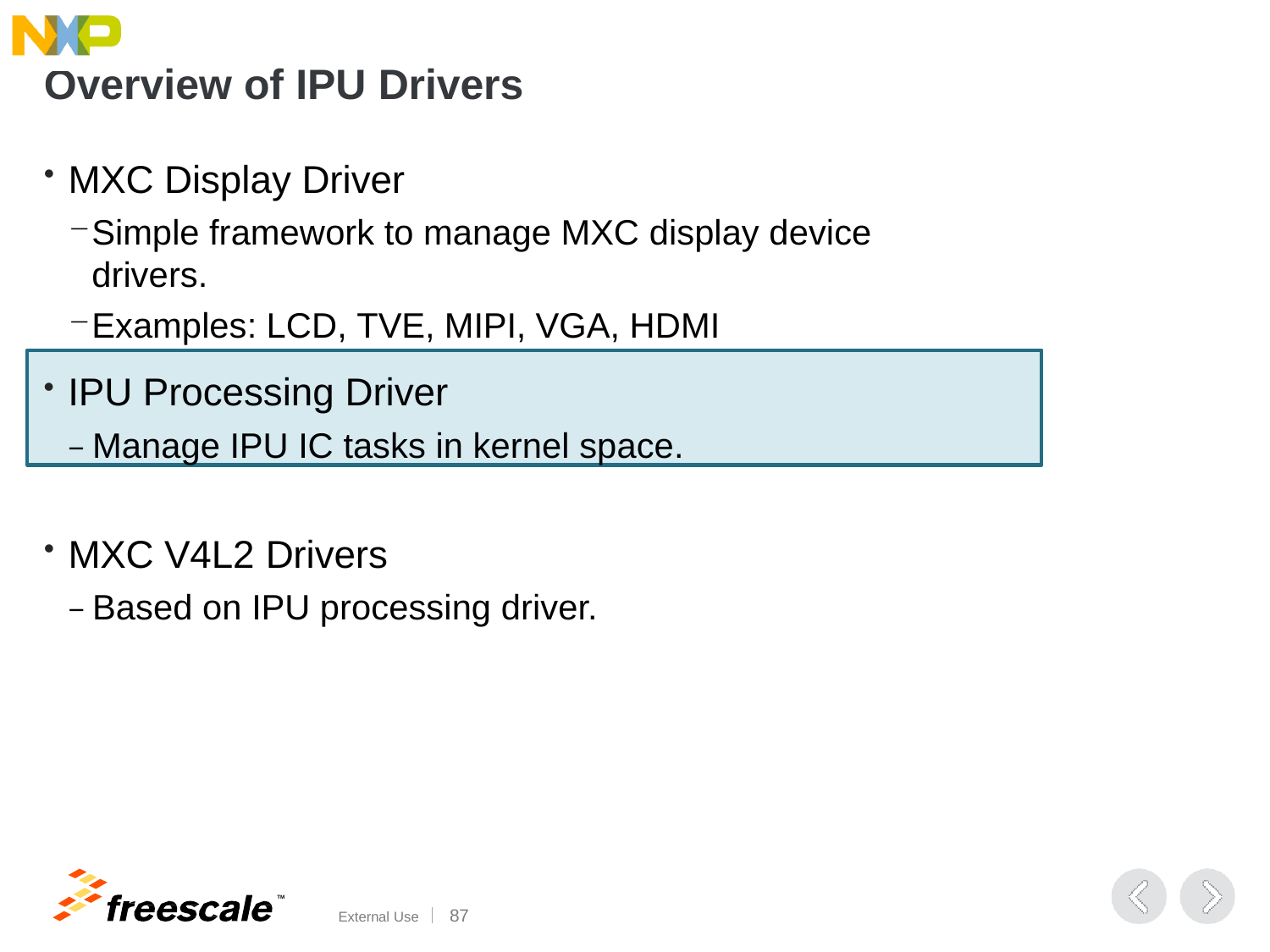

# Overview of IPU Drivers
MXC Display Driver
Simple framework to manage MXC display device drivers.
Examples: LCD, TVE, MIPI, VGA, HDMI
IPU Processing Driver
− Manage IPU IC tasks in kernel space.
MXC V4L2 Drivers
− Based on IPU processing driver.
TM
External Use	87